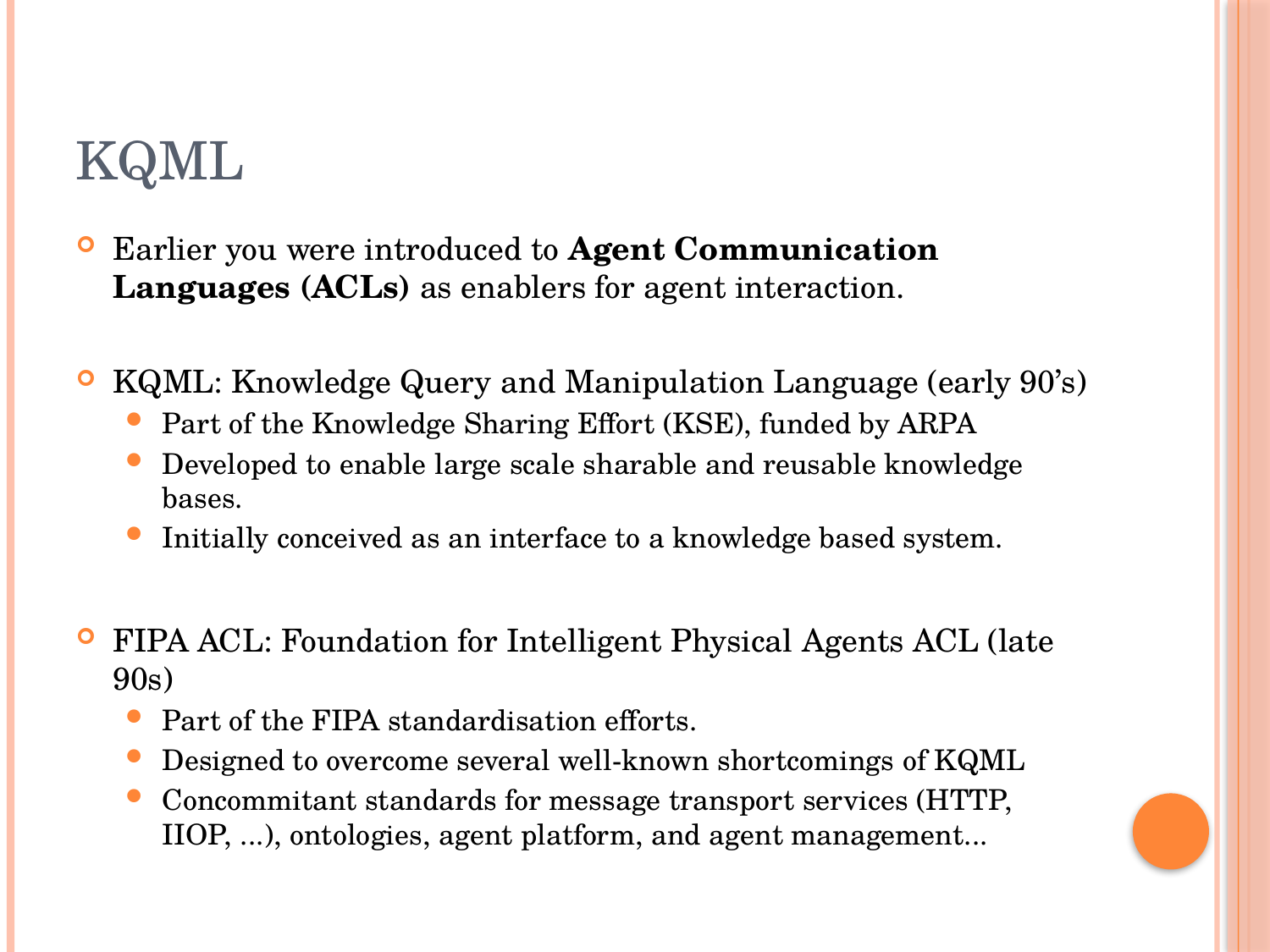

# KQML
Earlier you were introduced to Agent Communication Languages (ACLs) as enablers for agent interaction.

KQML: Knowledge Query and Manipulation Language (early 90’s)
Part of the Knowledge Sharing Effort (KSE), funded by ARPA
Developed to enable large scale sharable and reusable knowledge bases.
Initially conceived as an interface to a knowledge based system.

FIPA ACL: Foundation for Intelligent Physical Agents ACL (late 90s)
Part of the FIPA standardisation efforts.
Designed to overcome several well-known shortcomings of KQML
Concommitant standards for message transport services (HTTP, IIOP, ...), ontologies, agent platform, and agent management...